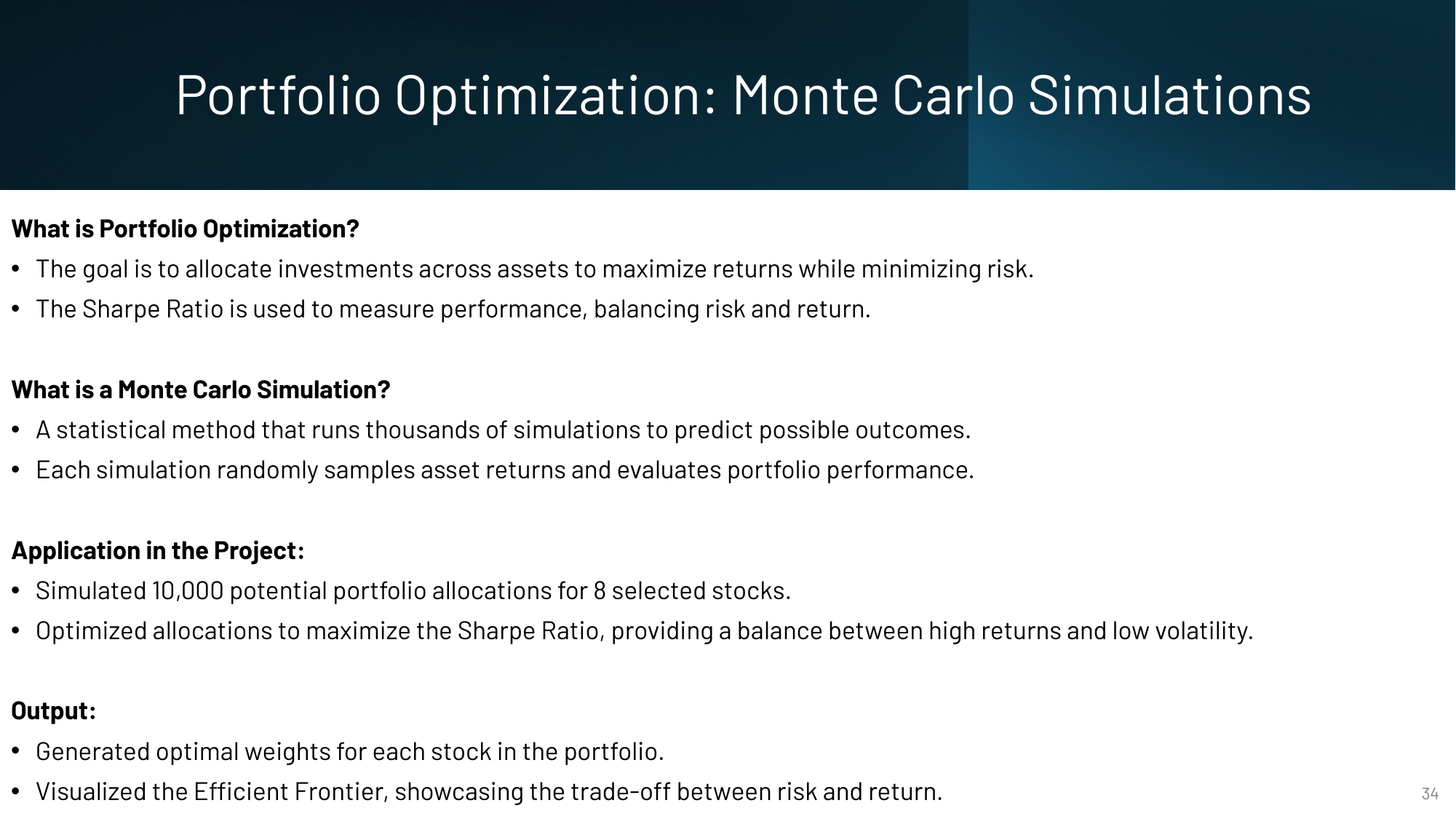

# Portfolio Optimization: Monte Carlo Simulations
What is Portfolio Optimization?
The goal is to allocate investments across assets to maximize returns while minimizing risk.
The Sharpe Ratio is used to measure performance, balancing risk and return.

What is a Monte Carlo Simulation?
A statistical method that runs thousands of simulations to predict possible outcomes.
Each simulation randomly samples asset returns and evaluates portfolio performance.

Application in the Project:
Simulated 10,000 potential portfolio allocations for 8 selected stocks.
Optimized allocations to maximize the Sharpe Ratio, providing a balance between high returns and low volatility.

Output:
Generated optimal weights for each stock in the portfolio.
Visualized the Efficient Frontier, showcasing the trade-off between risk and return.
34